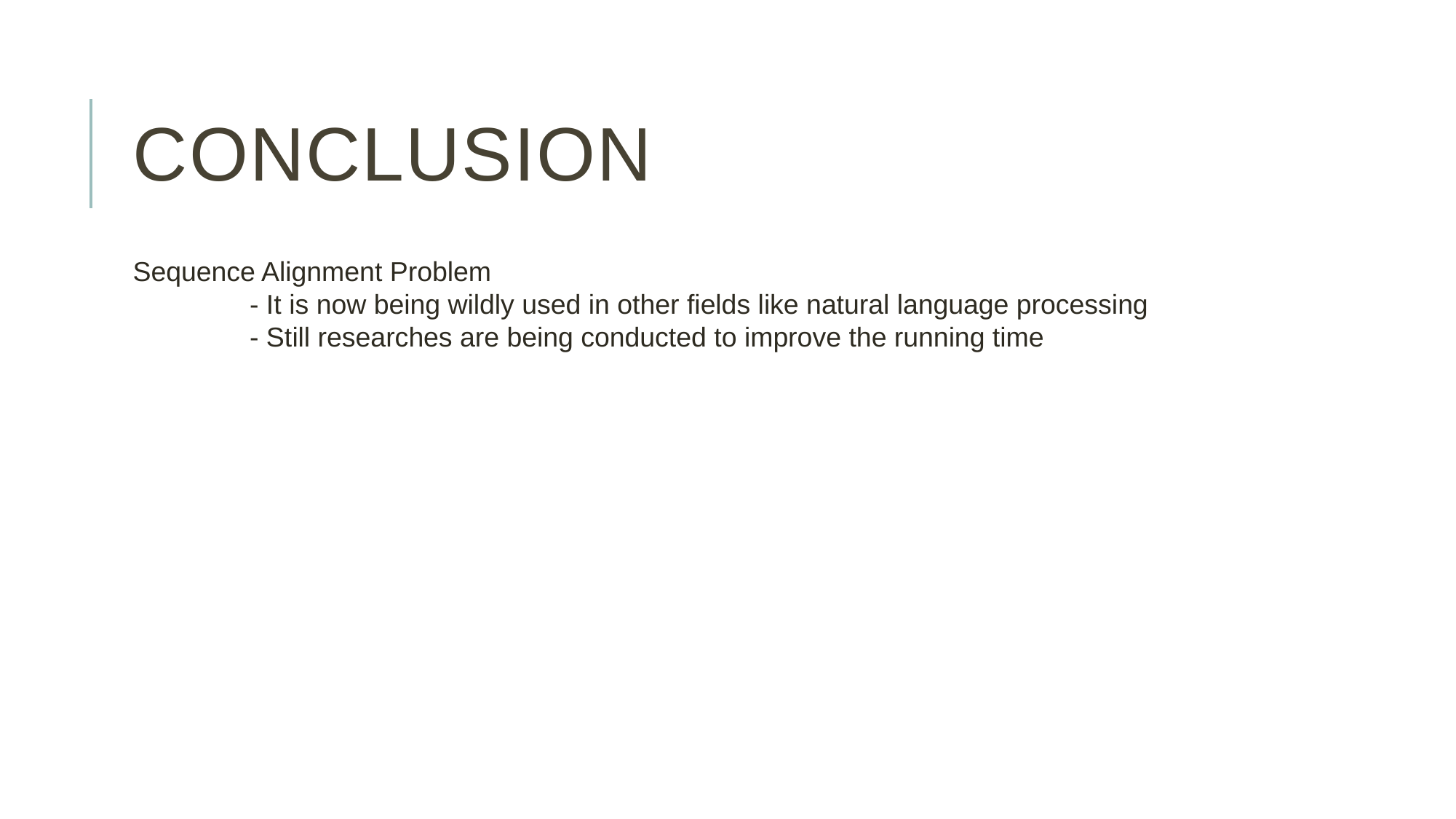

# Conclusion
Sequence Alignment Problem
	 - It is now being wildly used in other fields like natural language processing
	 - Still researches are being conducted to improve the running time